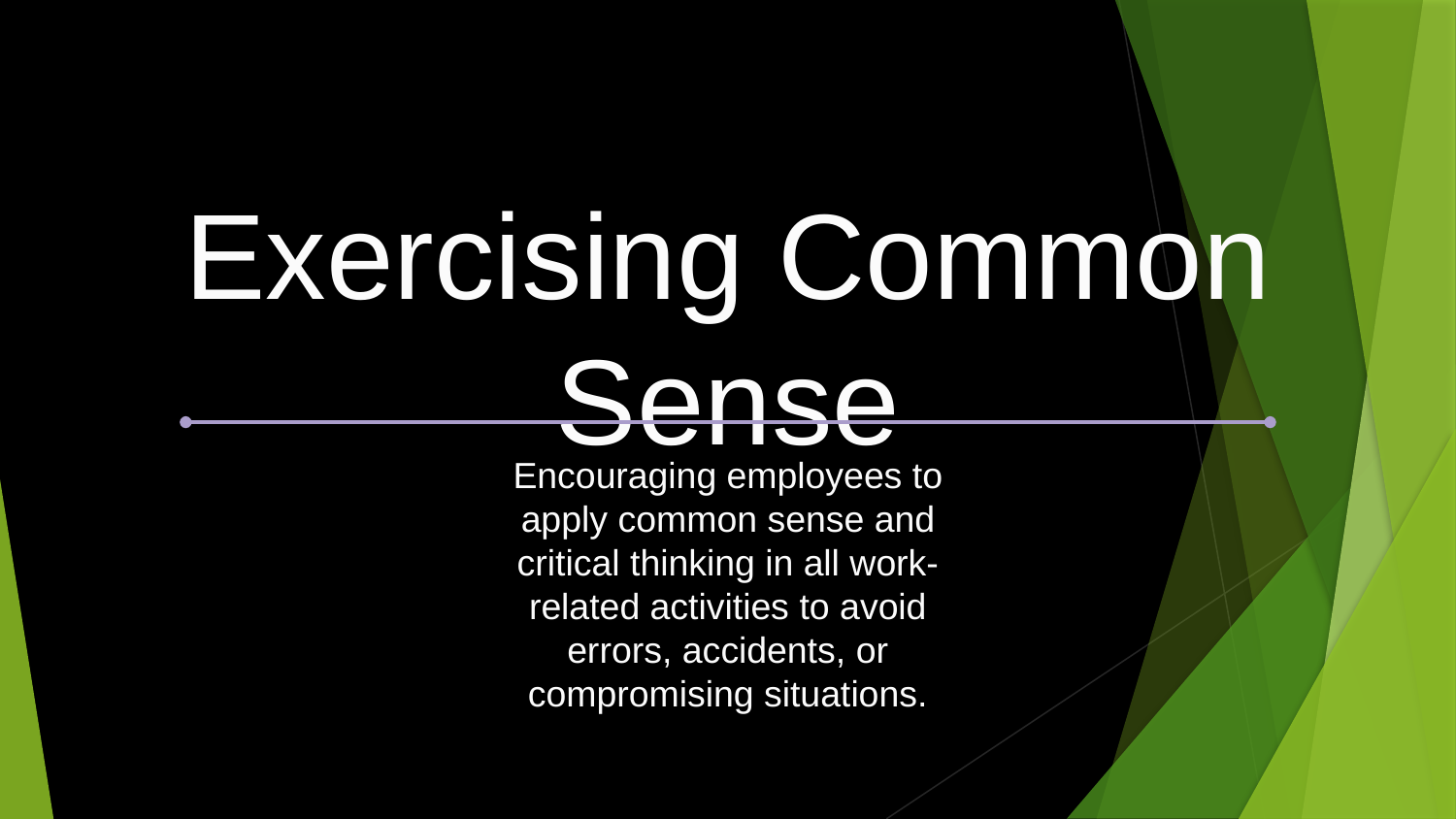

Exercising Common Sense
Encouraging employees to apply common sense and critical thinking in all work-related activities to avoid errors, accidents, or compromising situations.